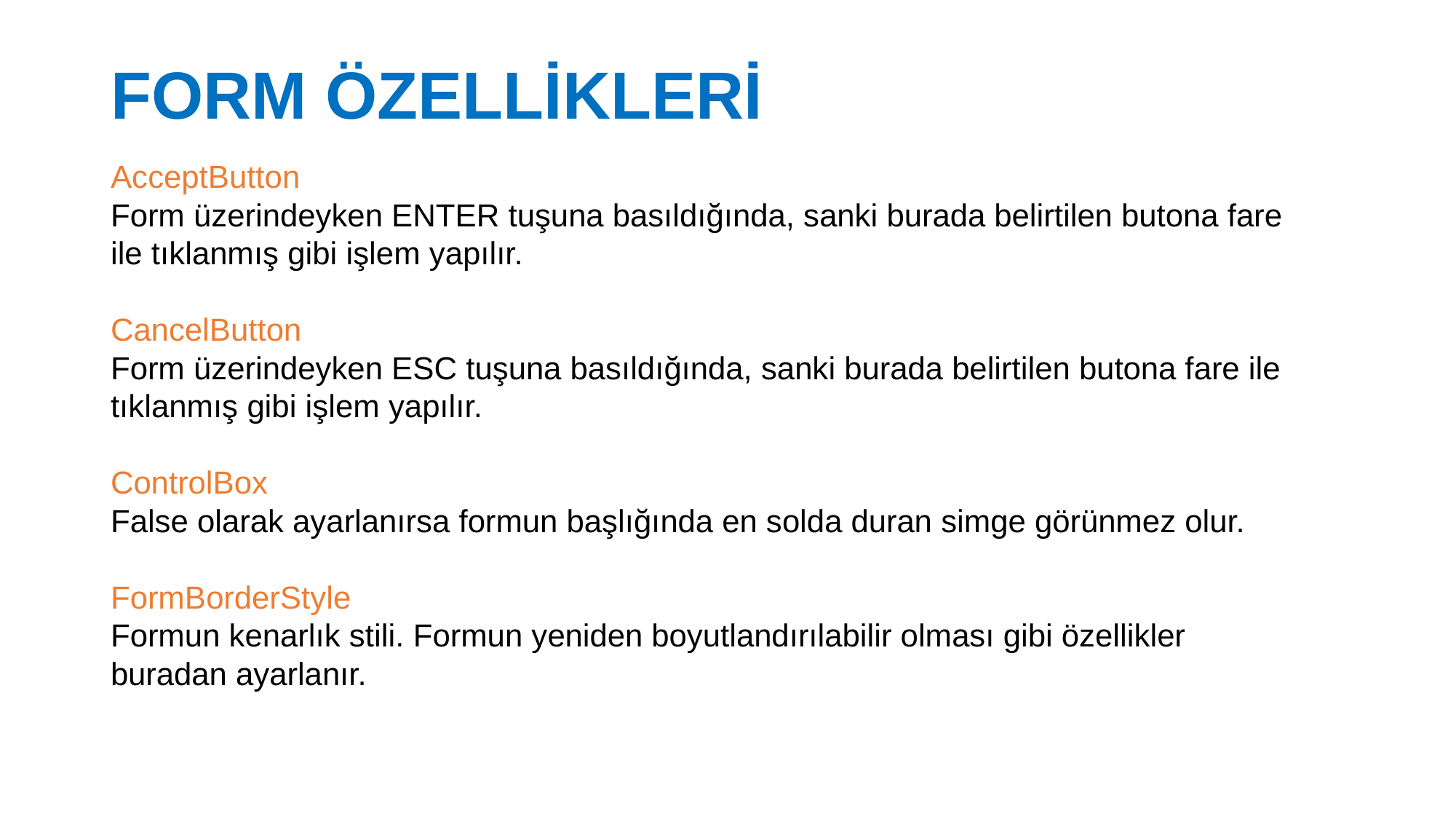

# FORM ÖZELLİKLERİ
AcceptButton
Form üzerindeyken ENTER tuşuna basıldığında, sanki burada belirtilen butona fare ile tıklanmış gibi işlem yapılır.

CancelButton
Form üzerindeyken ESC tuşuna basıldığında, sanki burada belirtilen butona fare ile tıklanmış gibi işlem yapılır.

ControlBox
False olarak ayarlanırsa formun başlığında en solda duran simge görünmez olur.

FormBorderStyle
Formun kenarlık stili. Formun yeniden boyutlandırılabilir olması gibi özellikler buradan ayarlanır.
19.02.2019
28